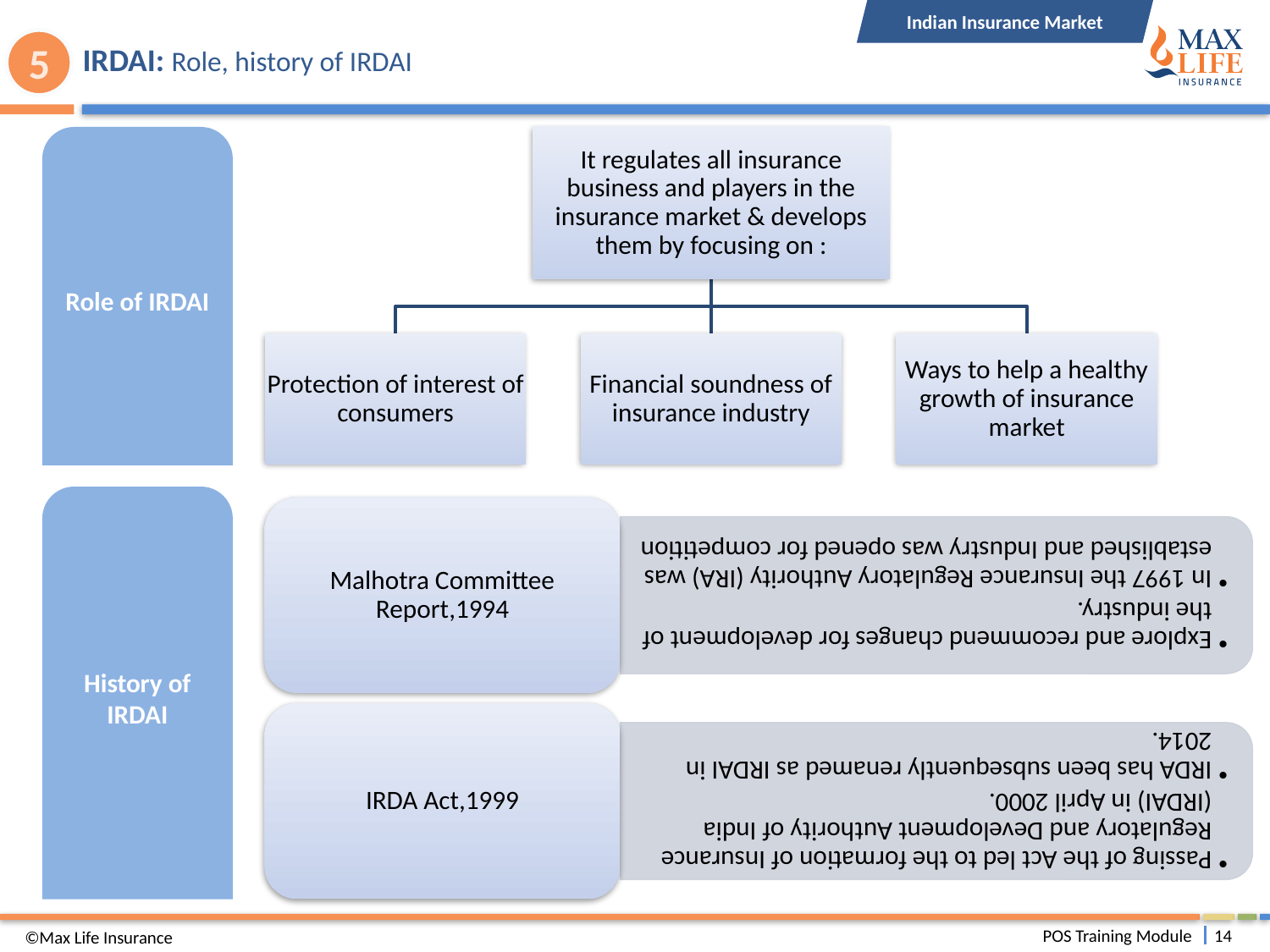

Indian Insurance Market
# IRDAI: Role, history of IRDAI
5
It regulates all insurance business and players in the insurance market & develops them by focusing on :
Protection of interest of consumers
Financial soundness of insurance industry
Ways to help a healthy growth of insurance market
Role of IRDAI
History of IRDAI
Explore and recommend changes for development of the industry.
In 1997 the Insurance Regulatory Authority (IRA) was established and Industry was opened for competition
Malhotra Committee Report,1994
Passing of the Act led to the formation of Insurance Regulatory and Development Authority of India (IRDAI) in April 2000.
IRDA has been subsequently renamed as IRDAI in 2014.
IRDA Act,1999
©Max Life Insurance
POS Training Module
14